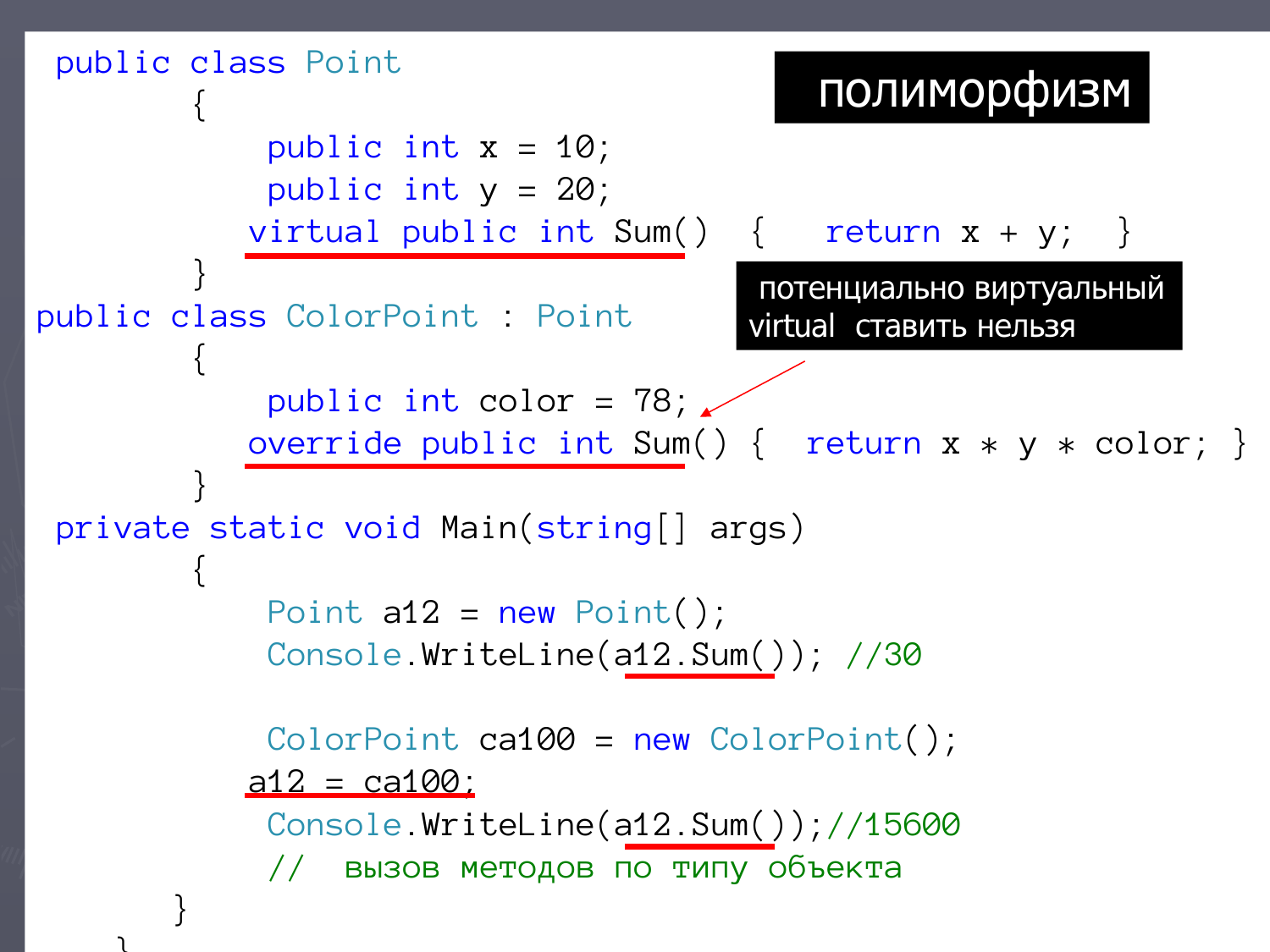

public class Point
        {
            public int x = 10;
            public int y = 20;
           virtual public int Sum()  {   return x + y;  }
        }
public class ColorPoint : Point
        {
            public int color = 78;
           override public int Sum() {  return x * y * color; }
        }
 private static void Main(string[] args)
        {
            Point a12 = new Point();
            Console.WriteLine(a12.Sum()); //30

            ColorPoint ca100 = new ColorPoint();
           a12 = ca100;
            Console.WriteLine(a12.Sum());//15600
            //  вызов методов по типу объекта
       }
    }
#
  полиморфизм

 потенциально виртуальный
virtual  ставить нельзя